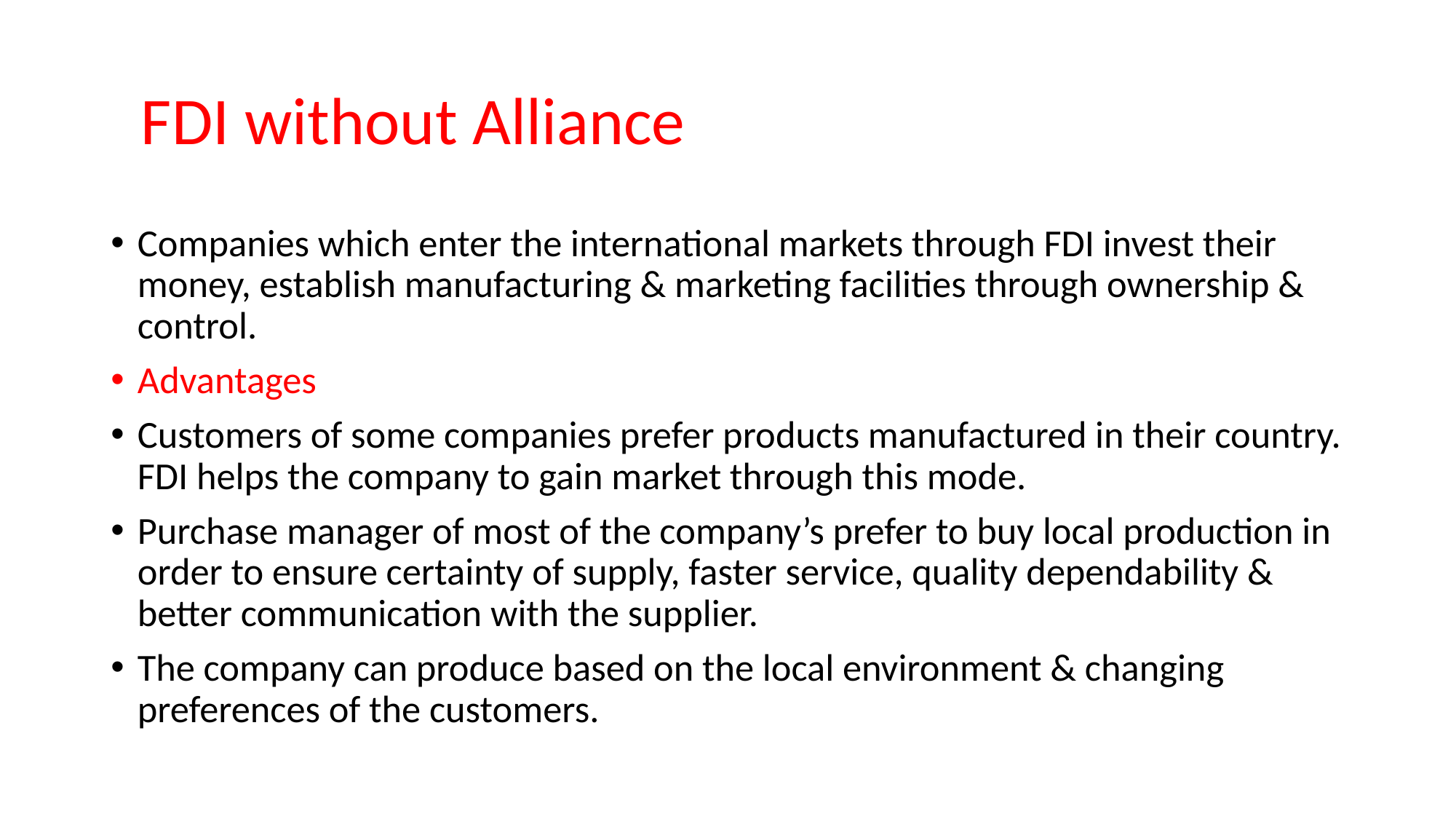

# FDI without Alliance
Companies which enter the international markets through FDI invest their money, establish manufacturing & marketing facilities through ownership & control.
Advantages
Customers of some companies prefer products manufactured in their country. FDI helps the company to gain market through this mode.
Purchase manager of most of the company’s prefer to buy local production in order to ensure certainty of supply, faster service, quality dependability & better communication with the supplier.
The company can produce based on the local environment & changing preferences of the customers.